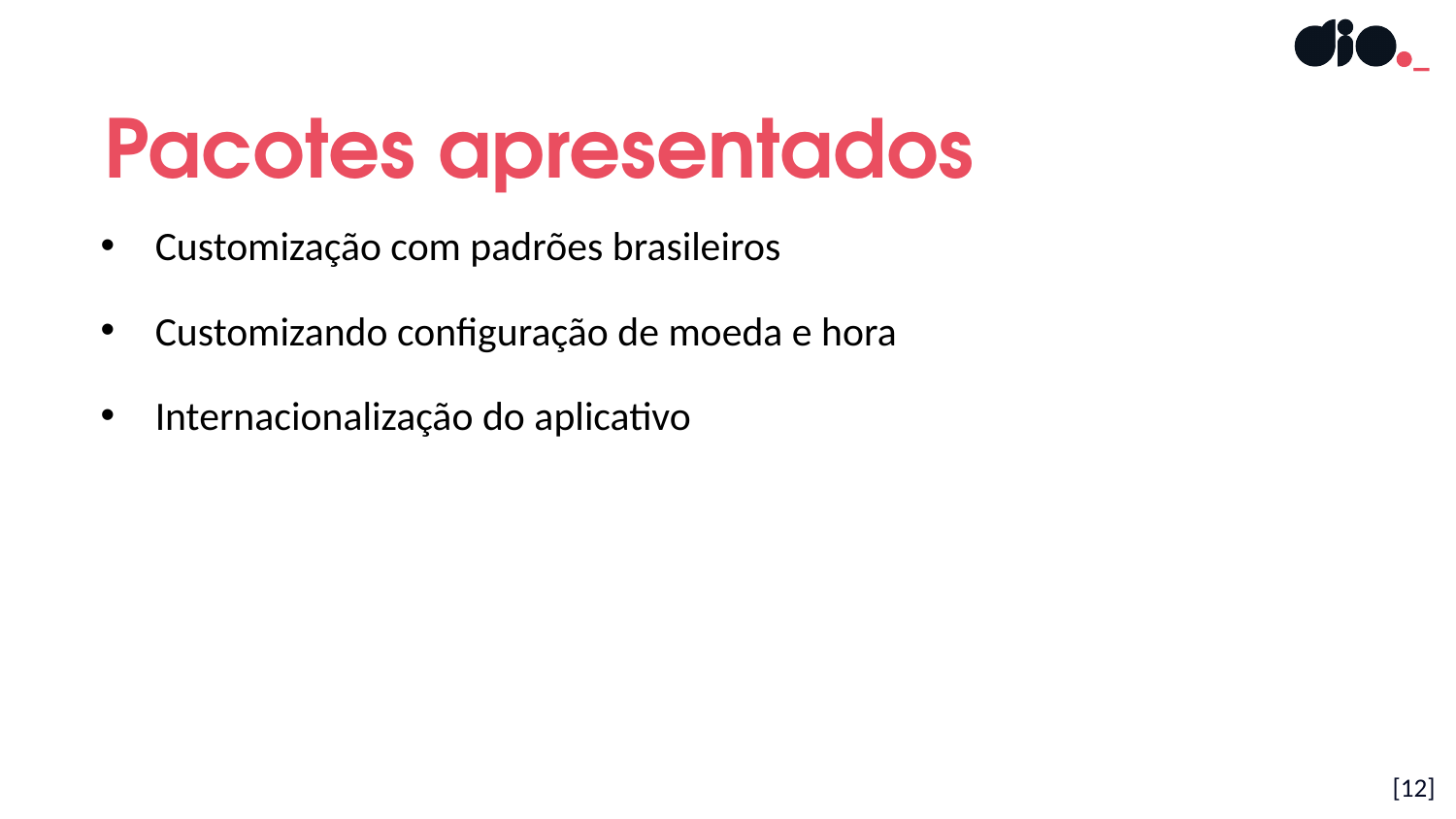

Pacotes apresentados
Customização com padrões brasileiros
Customizando configuração de moeda e hora
Internacionalização do aplicativo
[12]